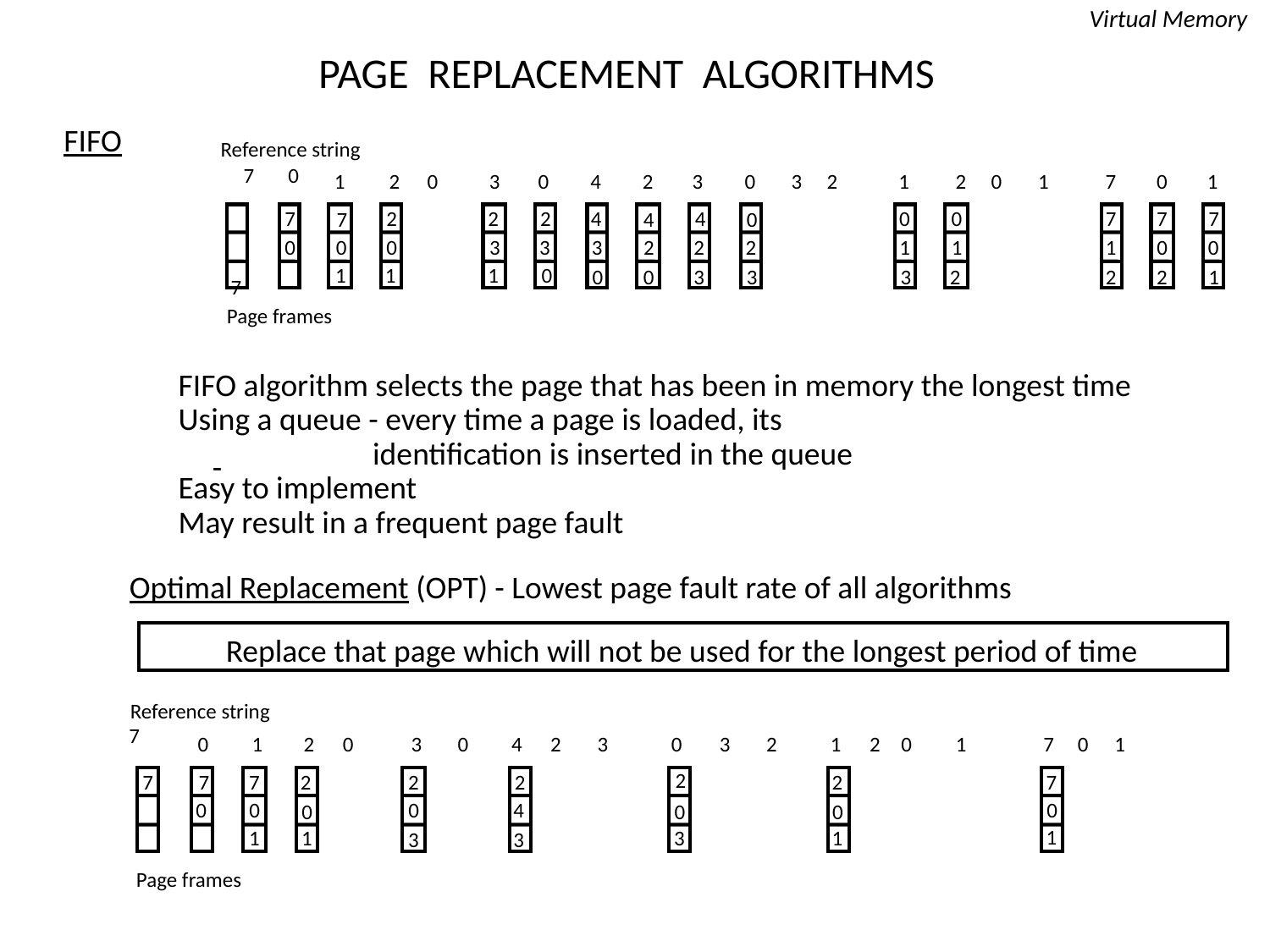

Virtual Memory
# PAGE  REPLACEMENT  ALGORITHMS
FIFO
Reference string

    7       0
       1
        2
     0
       3
       0
       4
       2
       3
       0
      3
   2
       1
        2
     0
    1
       7
       0
       1
    7
2
7
2
2
4
4
0
0
7
7
7
7
4
0

0
0
0
3
3
3
2
2
2
1
1
1
0
0

1
1
1
0
0
0
3
3
3
2
2
2
1

Page frames
FIFO algorithm selects the page that has been in memory the longest time
Using a queue - every time a page is loaded, its
                           identification is inserted in the queue
Easy to implement
May result in a frequent page fault
-
Optimal Replacement (OPT) - Lowest page fault rate of all algorithms

Replace that page which will not be used for the longest period of time

Reference string
7
        0
        1
        2
     0
        3

       0
       4
    2
   3
       0
      3
     2
       1
    2
0
1
       7
   0
1
2
7
7
7
2
2
2
7
2

4
0
0
0
0
0
0
0

1
1
1
3
1
3
3

Page frames